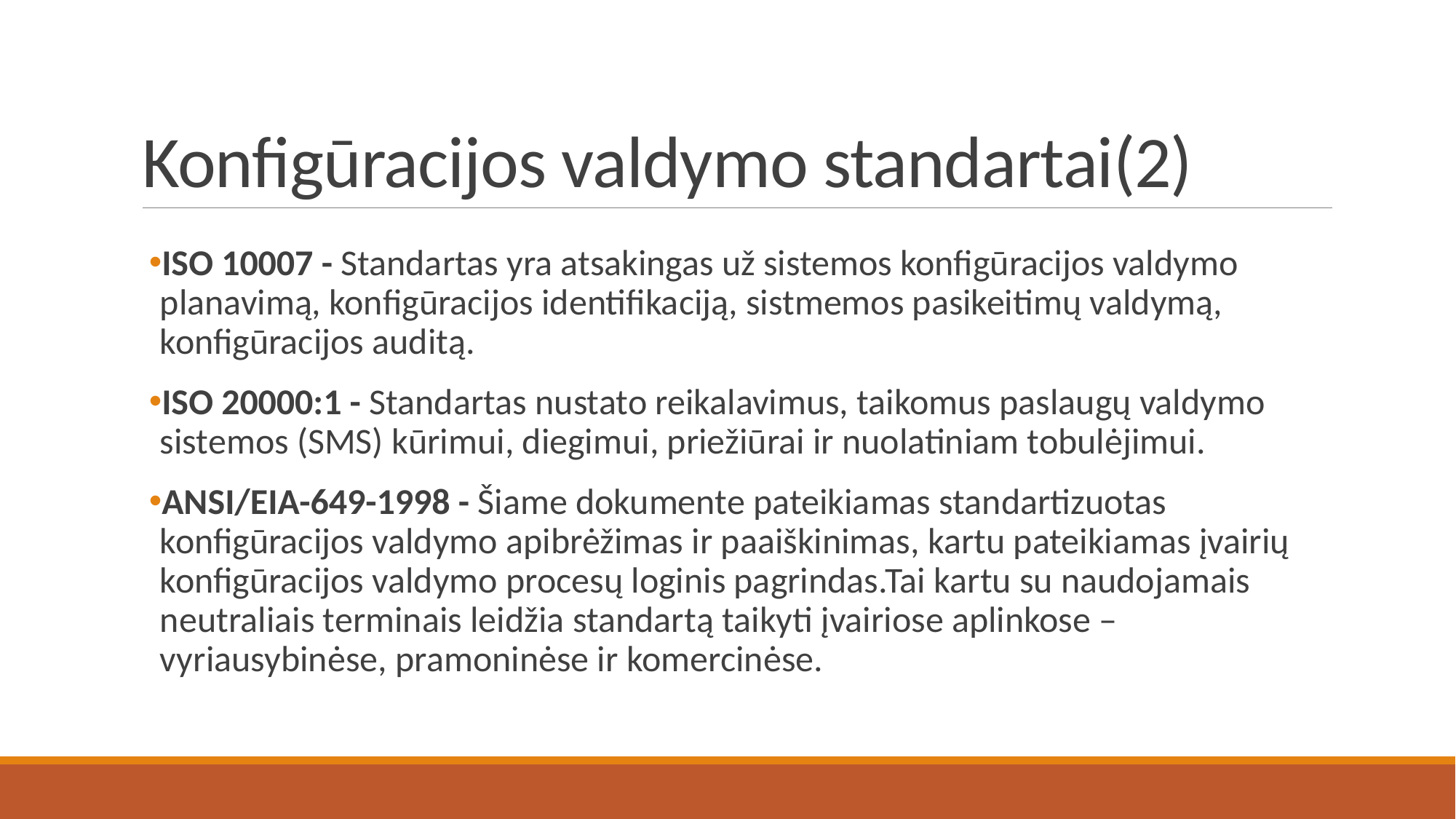

# Konfigūracijos valdymo standartai(2)

ISO 10007 - Standartas yra atsakingas už sistemos konfigūracijos valdymo planavimą, konfigūracijos identifikaciją, sistmemos pasikeitimų valdymą, konfigūracijos auditą.
ISO 20000:1 - Standartas nustato reikalavimus, taikomus paslaugų valdymo sistemos (SMS) kūrimui, diegimui, priežiūrai ir nuolatiniam tobulėjimui.
ANSI/EIA-649-1998 - Šiame dokumente pateikiamas standartizuotas konfigūracijos valdymo apibrėžimas ir paaiškinimas, kartu pateikiamas įvairių konfigūracijos valdymo procesų loginis pagrindas.Tai kartu su naudojamais neutraliais terminais leidžia standartą taikyti įvairiose aplinkose – vyriausybinėse, pramoninėse ir komercinėse.